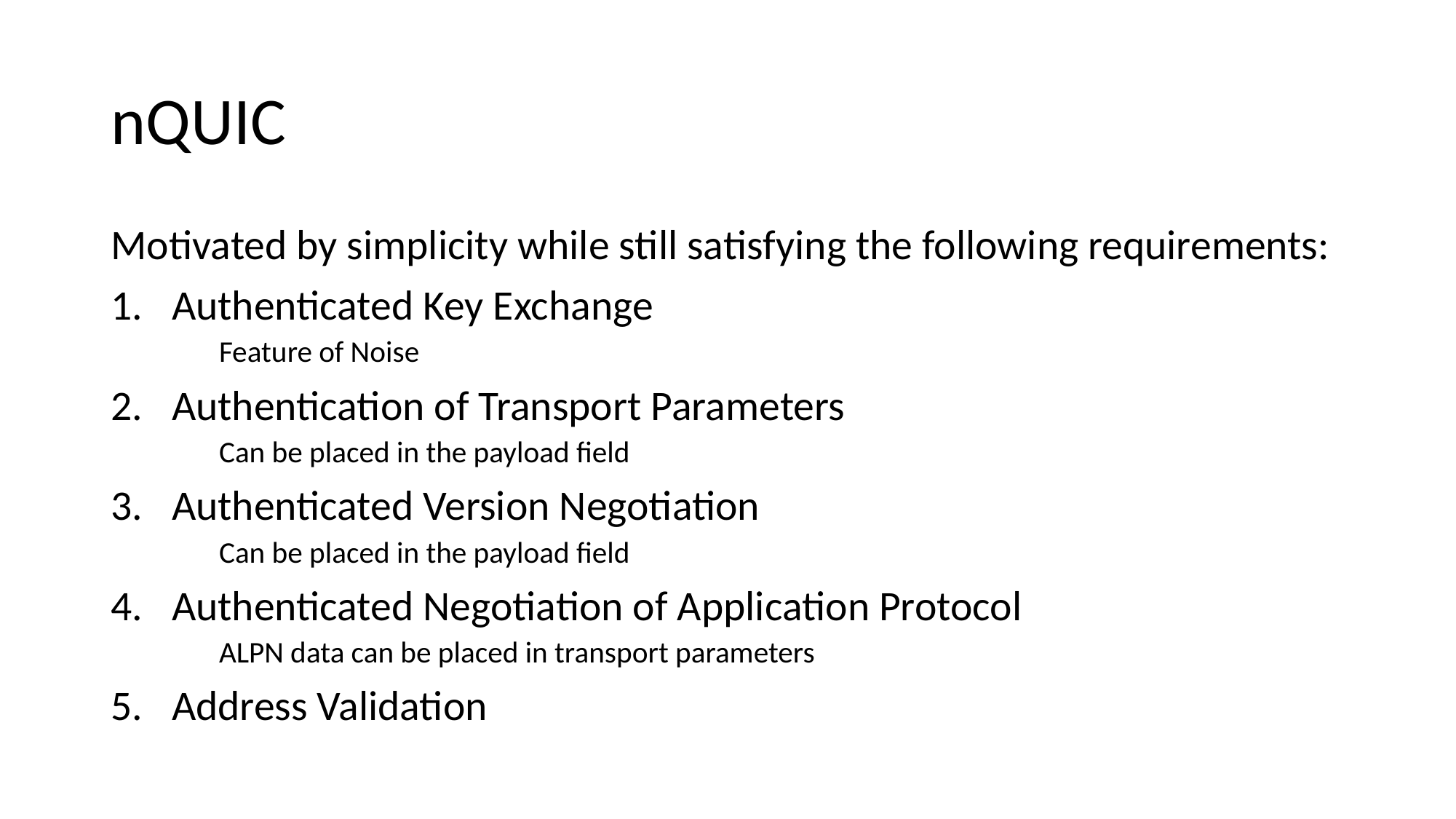

# nQUIC
Motivated by simplicity while still satisfying the following requirements:
Authenticated Key Exchange
Feature of Noise
Authentication of Transport Parameters
Can be placed in the payload field
Authenticated Version Negotiation
Can be placed in the payload field
Authenticated Negotiation of Application Protocol
ALPN data can be placed in transport parameters
Address Validation